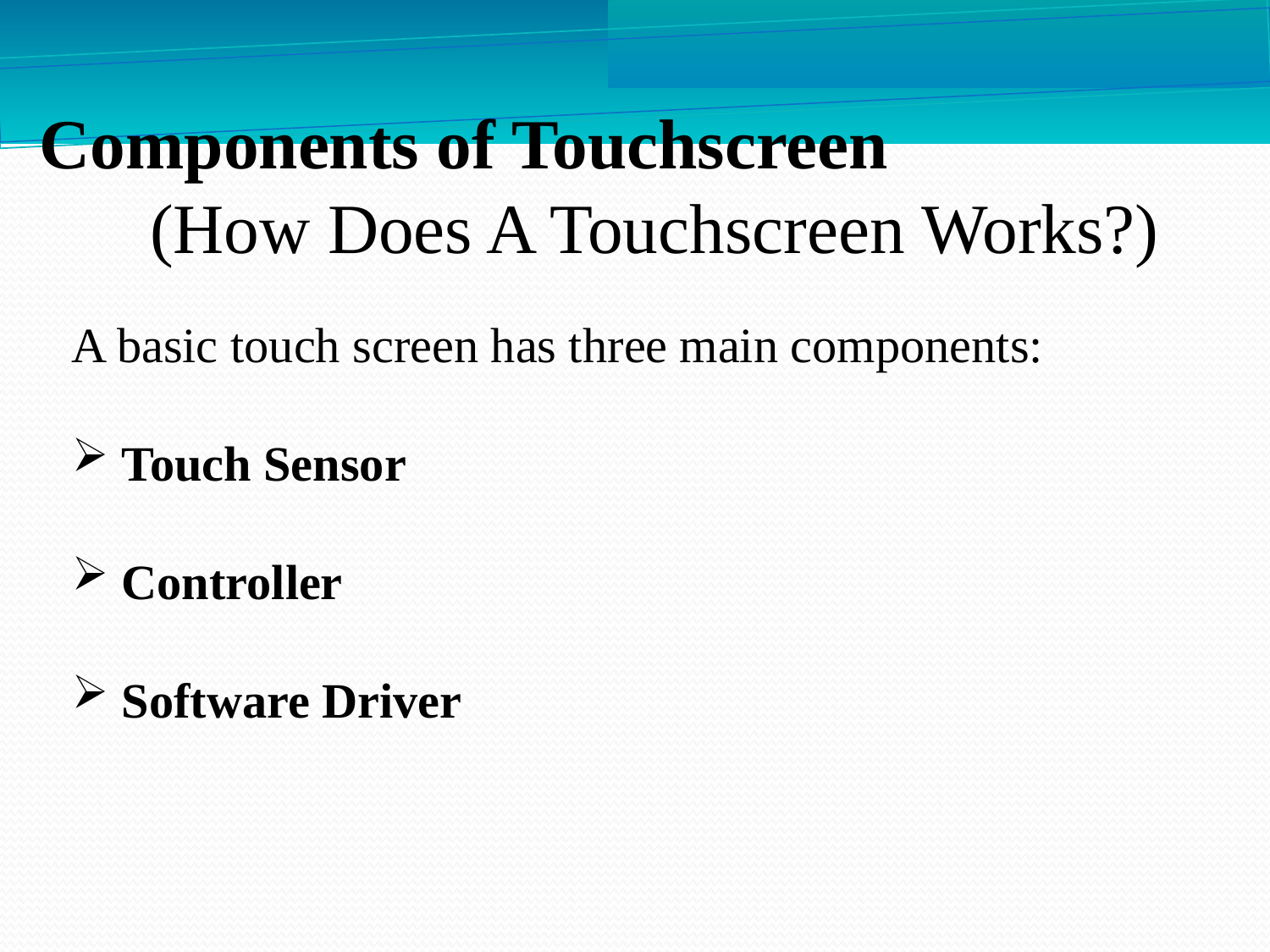

Components of Touchscreen
(How Does A Touchscreen Works?)
A basic touch screen has three main components:

 Touch Sensor

 Controller

 Software Driver